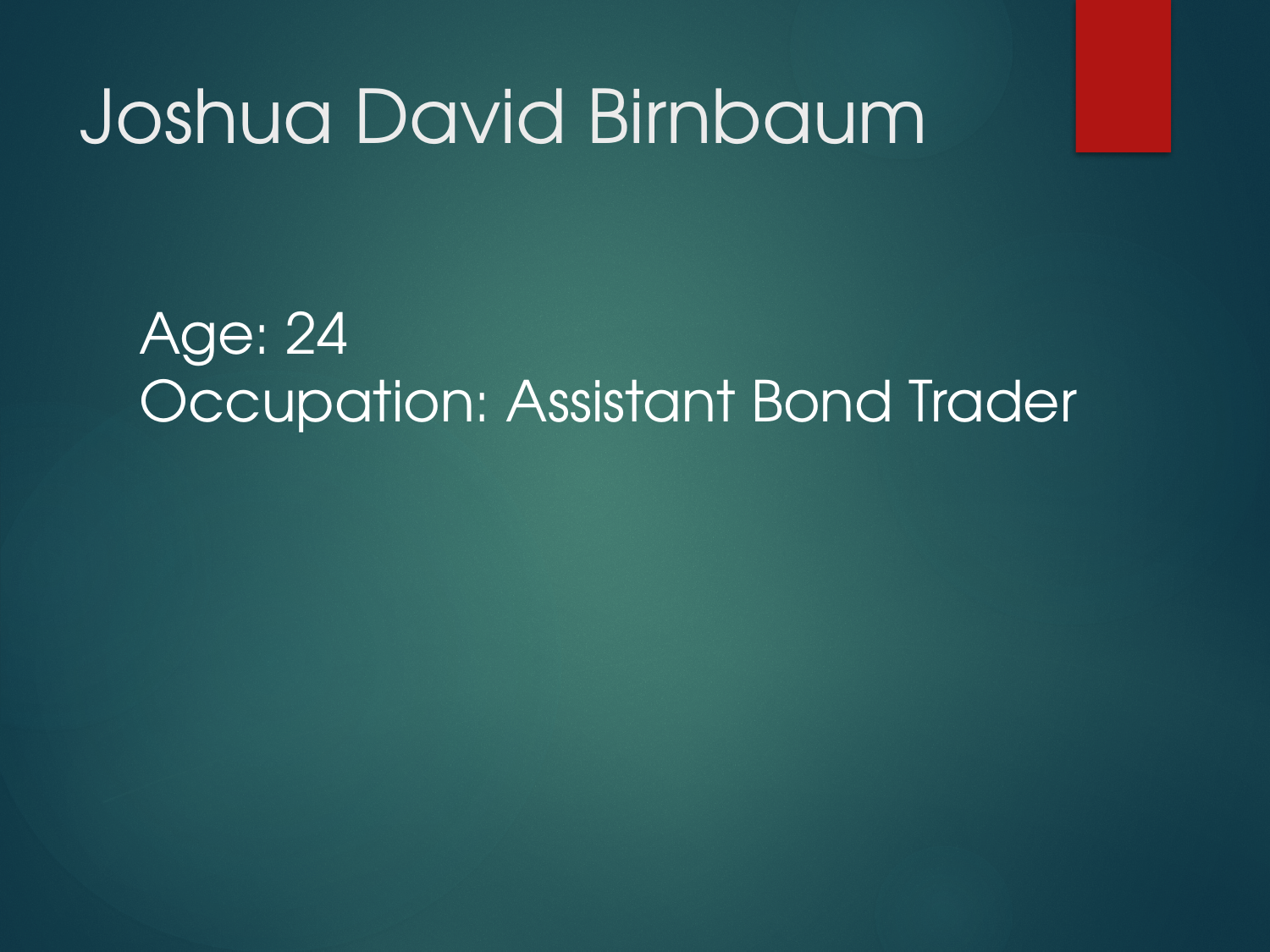

# Joshua David Birnbaum

Age: 24
Occupation: Assistant Bond Trader